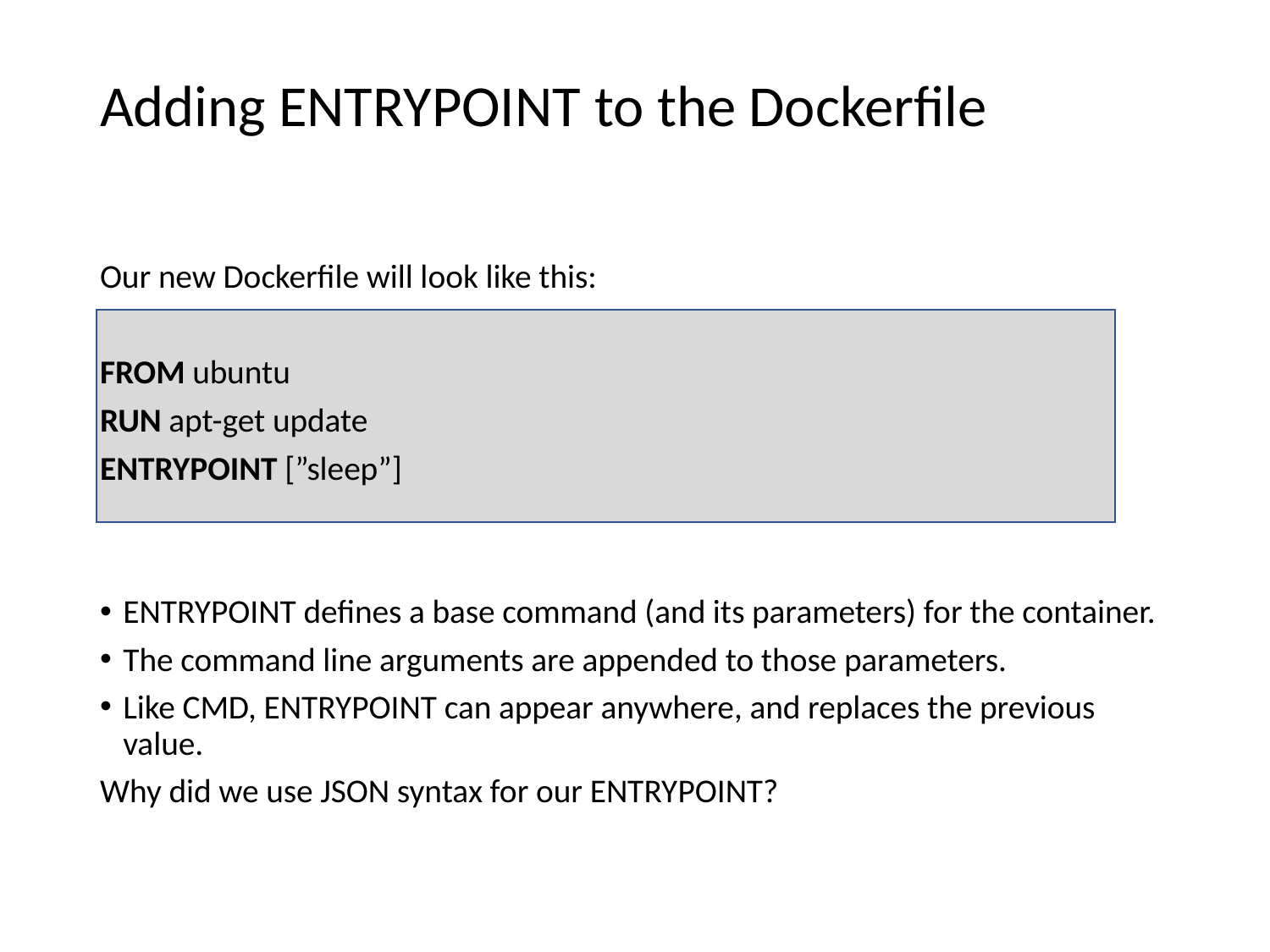

# Adding ENTRYPOINT to the Dockerfile
Our new Dockerfile will look like this:

FROM ubuntu
RUN apt-get update
ENTRYPOINT [”sleep”]

ENTRYPOINT defines a base command (and its parameters) for the container.
The command line arguments are appended to those parameters.
Like CMD, ENTRYPOINT can appear anywhere, and replaces the previous value.
Why did we use JSON syntax for our ENTRYPOINT?